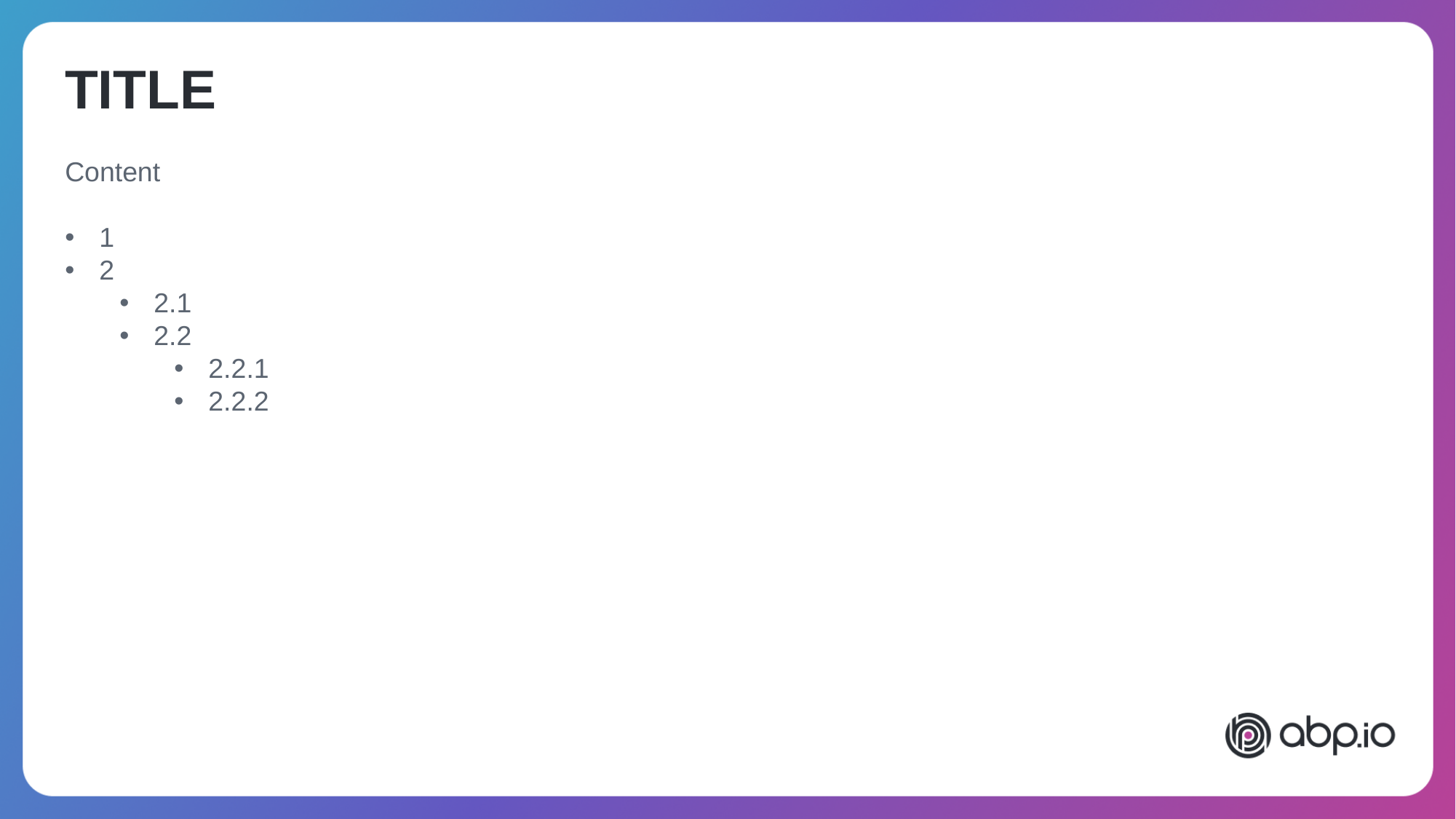

TITLE
Content

1
2
2.1
2.2
2.2.1
2.2.2